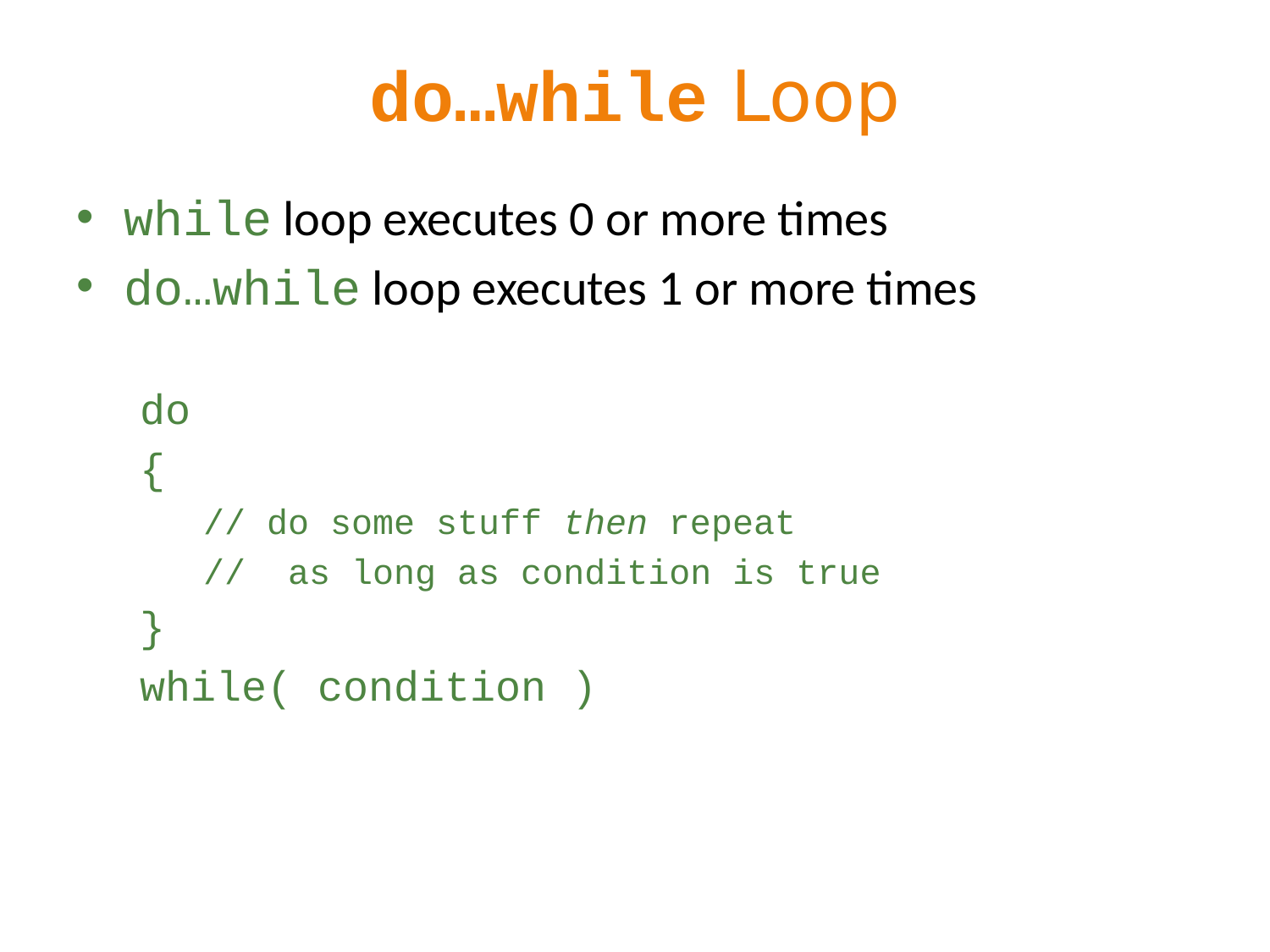

# do…while Loop
while loop executes 0 or more times
do…while loop executes 1 or more times

do
{
// do some stuff then repeat
//  as long as condition is true
}
while( condition )